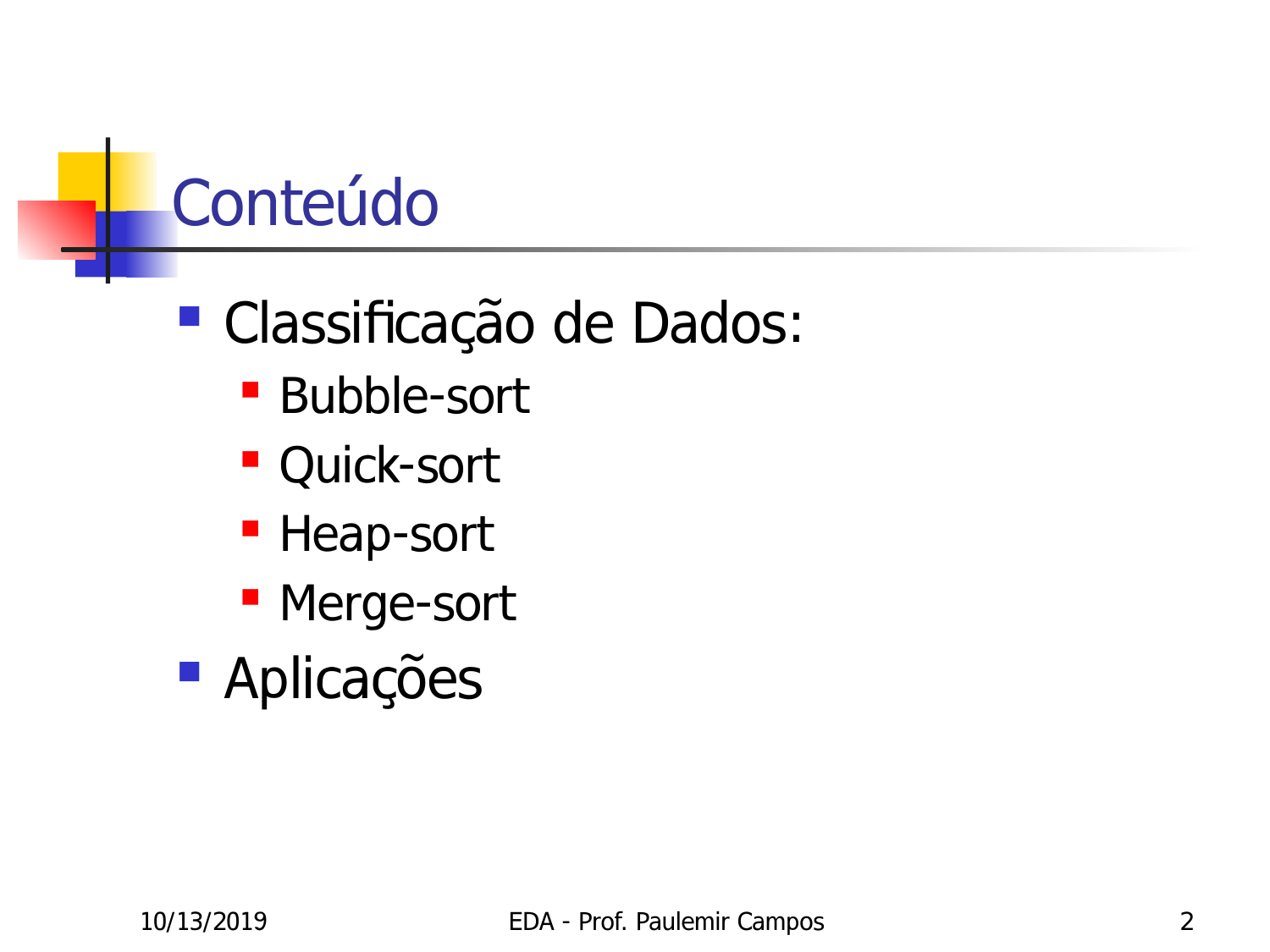

# Conteúdo
Classificação de Dados:
Bubble-sort
Quick-sort
Heap-sort
Merge-sort
Aplicações

10/13/2019
EDA - Prof. Paulemir Campos
2